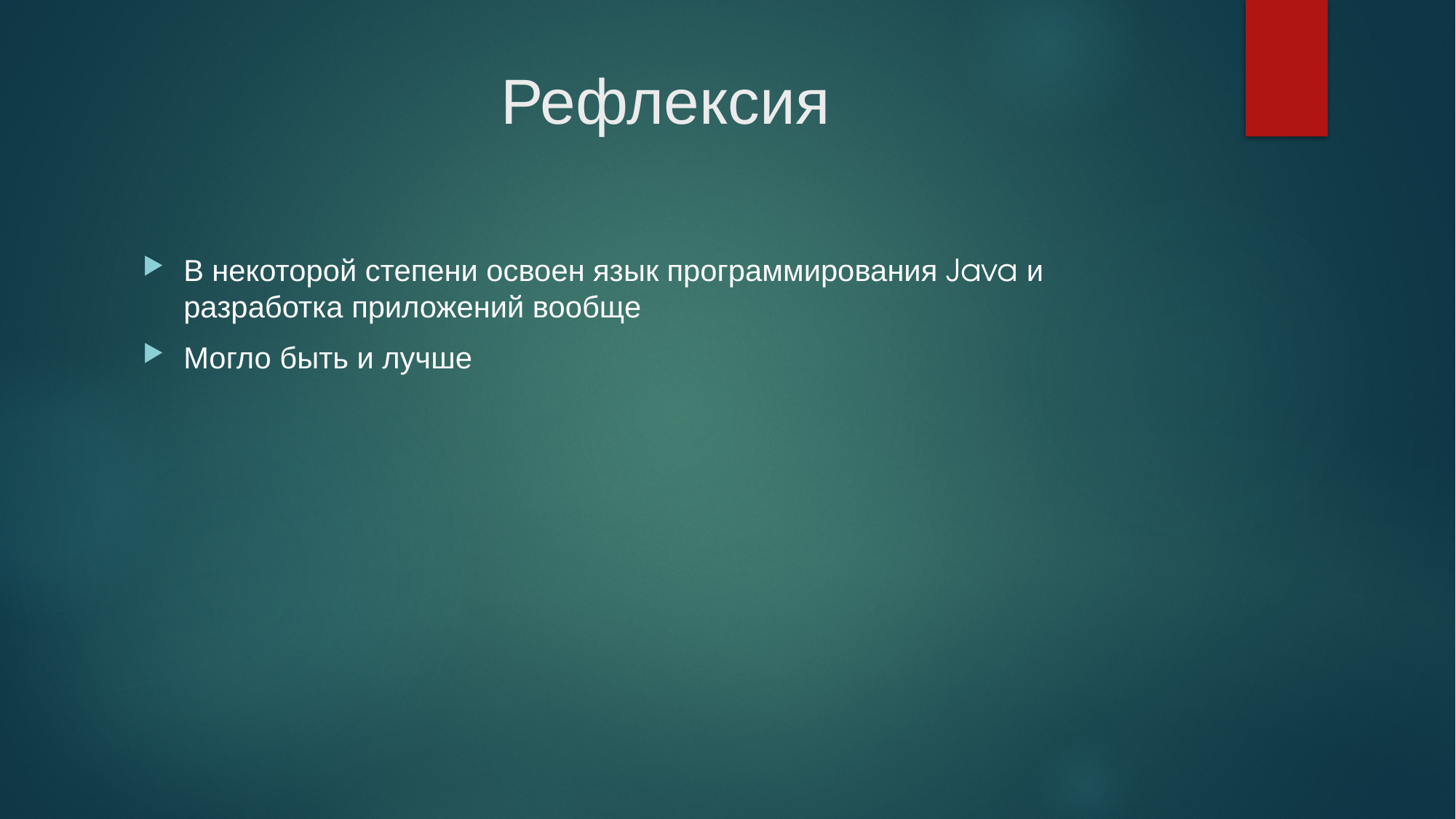

# Рефлексия
В некоторой степени освоен язык программирования Java и разработка приложений вообще
Могло быть и лучше